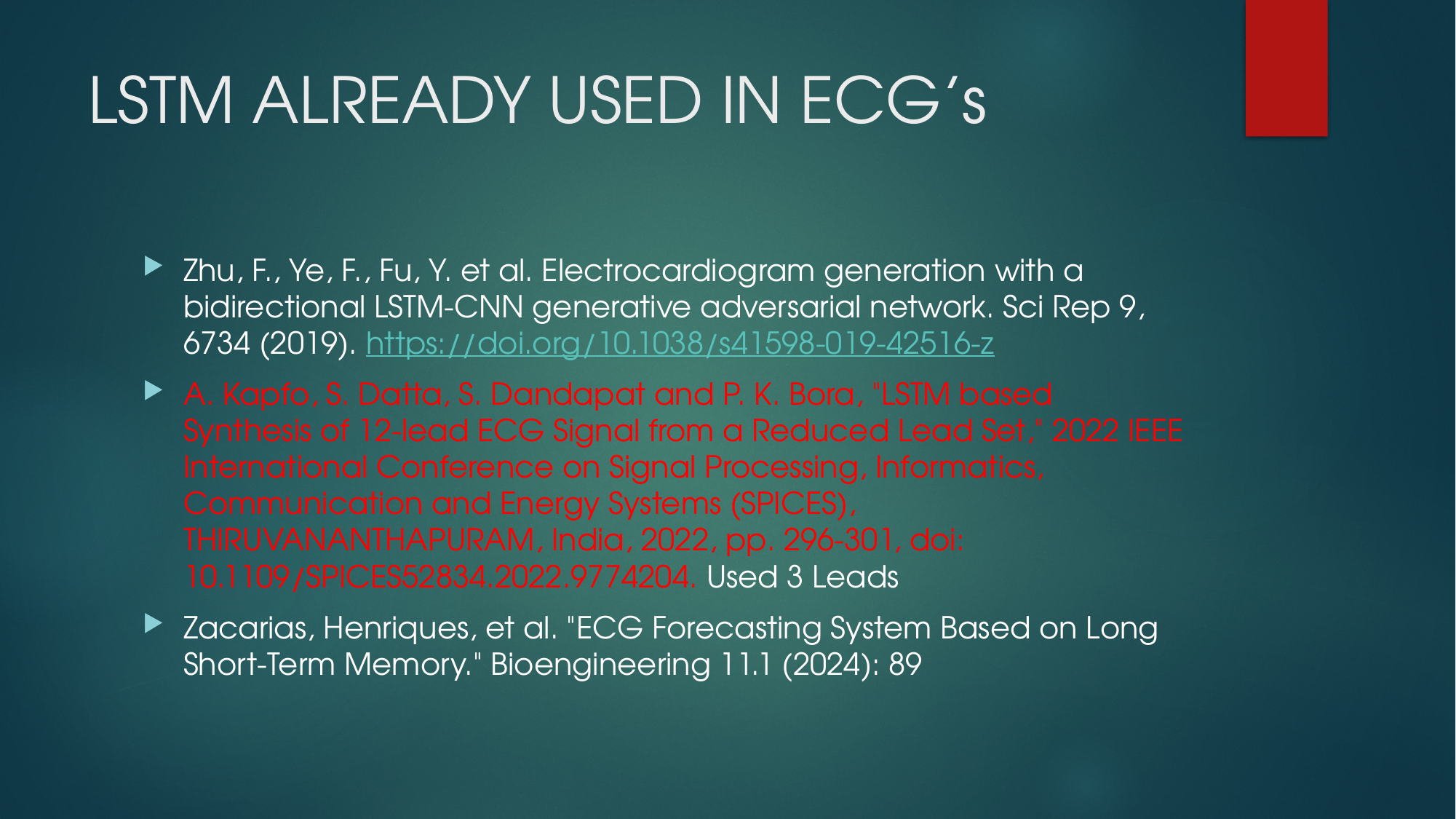

# LSTM ALREADY USED IN ECG’s
Zhu, F., Ye, F., Fu, Y. et al. Electrocardiogram generation with a bidirectional LSTM-CNN generative adversarial network. Sci Rep 9, 6734 (2019). https://doi.org/10.1038/s41598-019-42516-z
A. Kapfo, S. Datta, S. Dandapat and P. K. Bora, "LSTM based Synthesis of 12-lead ECG Signal from a Reduced Lead Set," 2022 IEEE International Conference on Signal Processing, Informatics, Communication and Energy Systems (SPICES), THIRUVANANTHAPURAM, India, 2022, pp. 296-301, doi: 10.1109/SPICES52834.2022.9774204. Used 3 Leads
Zacarias, Henriques, et al. "ECG Forecasting System Based on Long Short-Term Memory." Bioengineering 11.1 (2024): 89